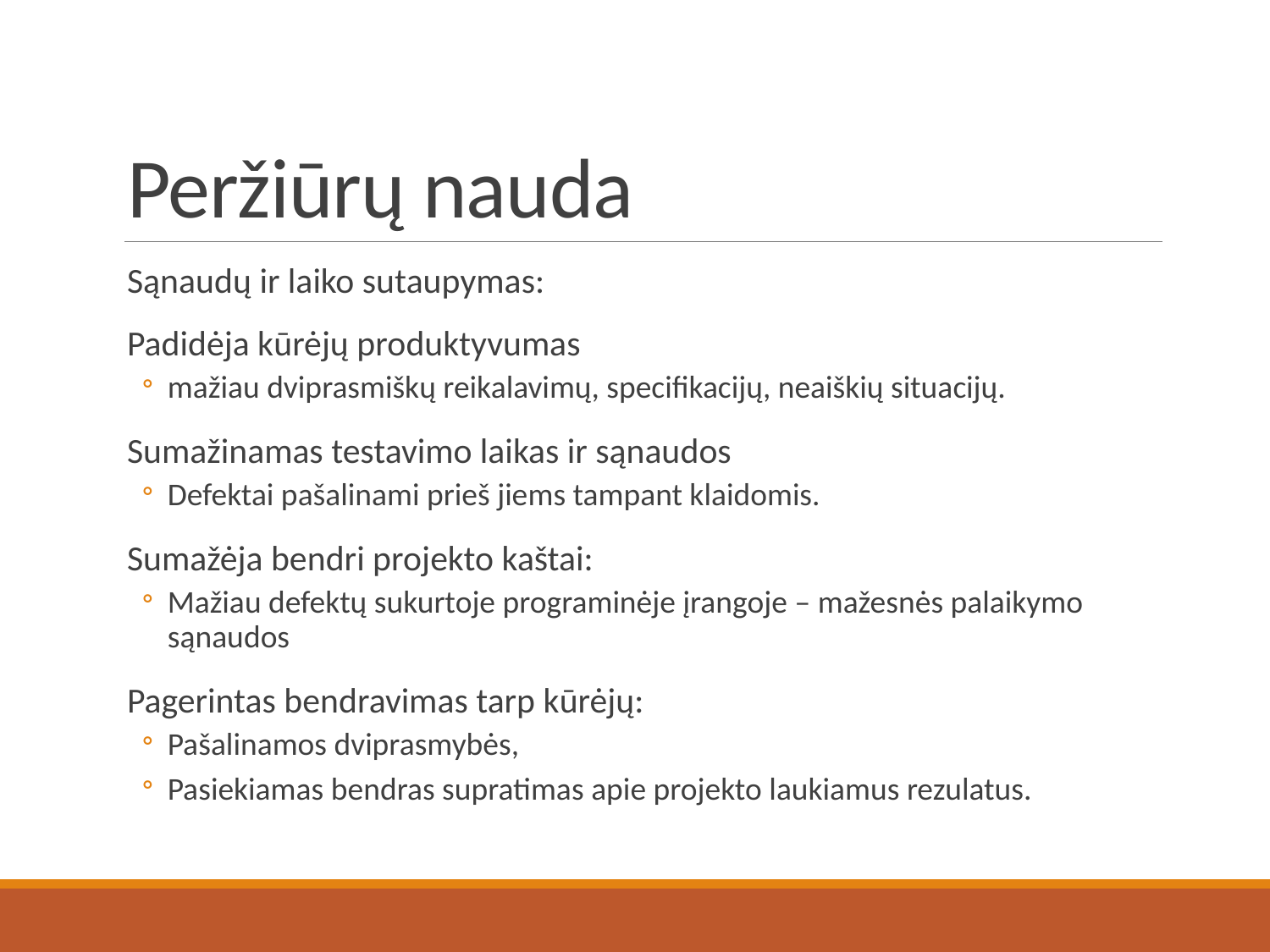

# Peržiūrų nauda
Sąnaudų ir laiko sutaupymas:
Padidėja kūrėjų produktyvumas
mažiau dviprasmiškų reikalavimų, specifikacijų, neaiškių situacijų.
Sumažinamas testavimo laikas ir sąnaudos
Defektai pašalinami prieš jiems tampant klaidomis.
Sumažėja bendri projekto kaštai:
Mažiau defektų sukurtoje programinėje įrangoje – mažesnės palaikymo sąnaudos
Pagerintas bendravimas tarp kūrėjų:
Pašalinamos dviprasmybės,
Pasiekiamas bendras supratimas apie projekto laukiamus rezulatus.